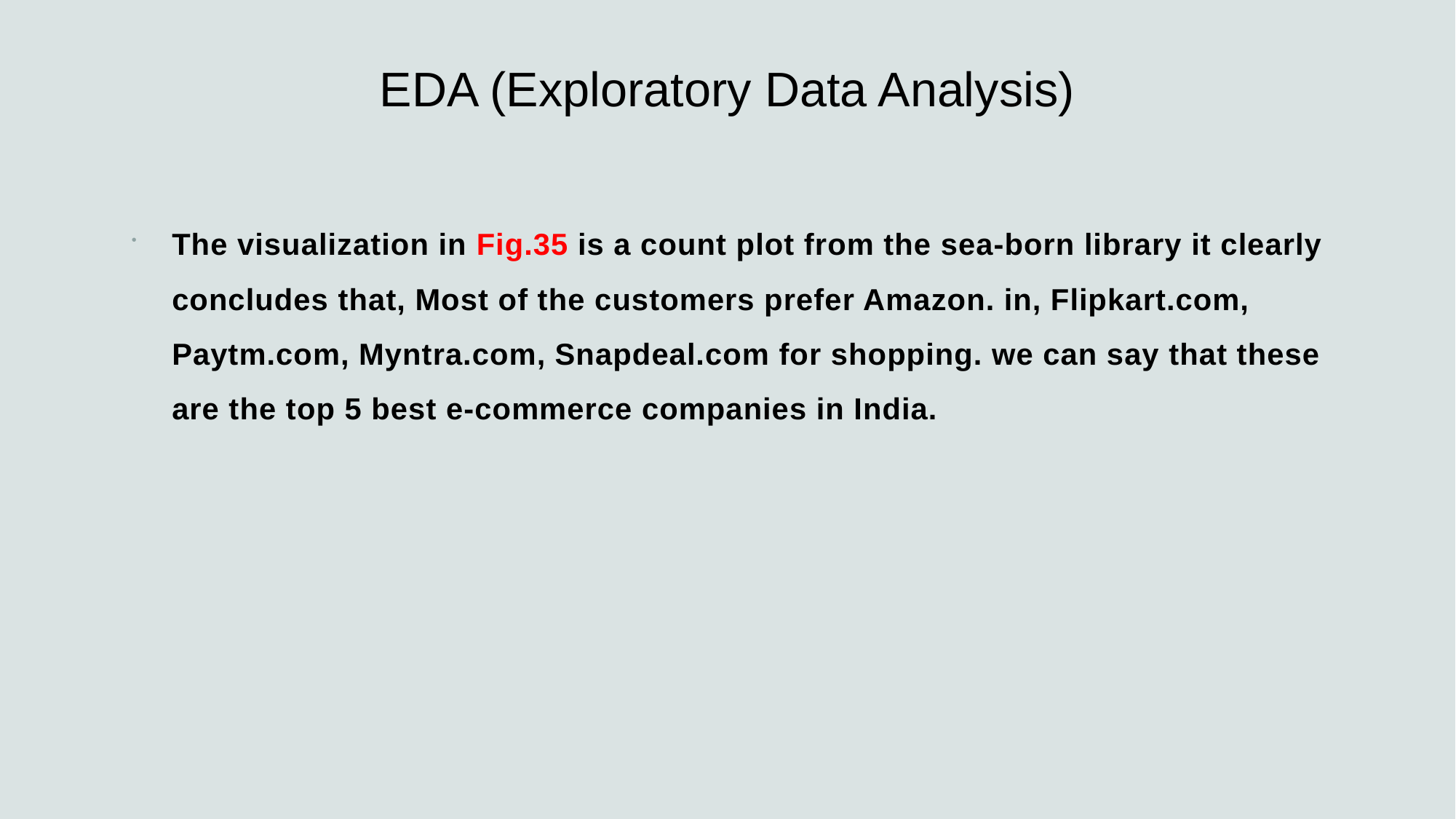

# EDA (Exploratory Data Analysis)

The visualization in Fig.35 is a count plot from the sea-born library it clearly concludes that, Most of the customers prefer Amazon. in, Flipkart.com, Paytm.com, Myntra.com, Snapdeal.com for shopping. we can say that these are the top 5 best e-commerce companies in India.